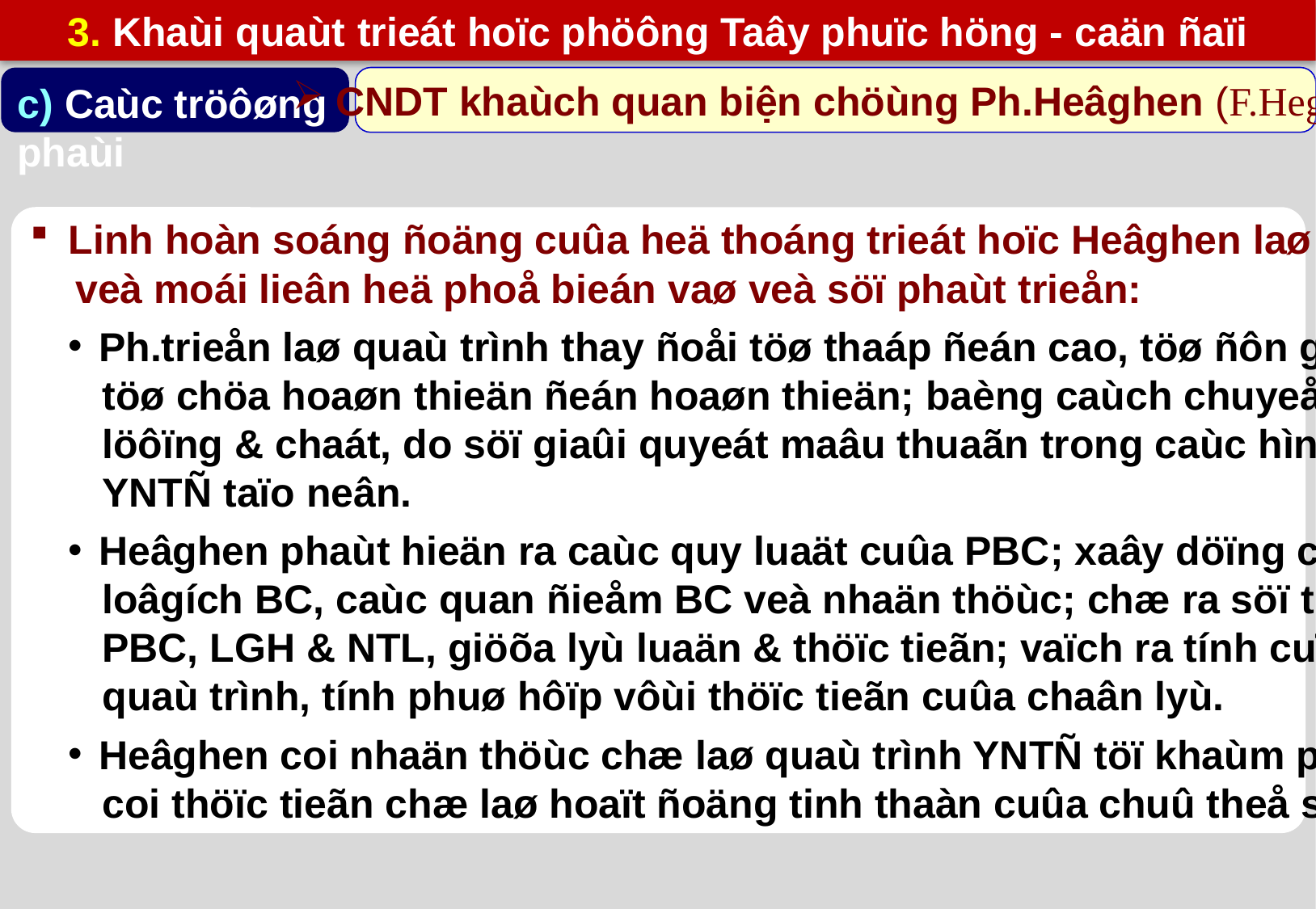

3. Khaùi quaùt trieát hoïc phöông Taây phuïc höng - caän ñaïi
c) Caùc tröôøng phaùi
 CNDT khaùch quan biện chöùng Ph.Heâghen (F.Hegel)
Linh hoàn soáng ñoäng cuûa heä thoáng trieát hoïc Heâghen laø PBC vôùi tö töôûng
    veà moái lieân heä phoå bieán vaø veà söï phaùt trieån:
Ph.trieån laø quaù trình thay ñoåi töø thaáp ñeán cao, töø ñôn giaûn ñeán phöùc taïp,
   töø chöa hoaøn thieän ñeán hoaøn thieän; baèng caùch chuyeån hoùa qua laïi giöõa
   löôïng & chaát, do söï giaûi quyeát maâu thuaãn trong caùc hình thöùc cuï theå cuûa
   YNTÑ taïo neân.
Heâghen phaùt hieän ra caùc quy luaät cuûa PBC; xaây döïng caùc nguyeân taéc
   loâgích BC, caùc quan ñieåm BC veà nhaän thöùc; chæ ra söï thoáng nhaát giöõa
   PBC, LGH & NTL, giöõa lyù luaän & thöïc tieãn; vaïch ra tính cuï theå, tính
   quaù trình, tính phuø hôïp vôùi thöïc tieãn cuûa chaân lyù.
Heâghen coi nhaän thöùc chæ laø quaù trình YNTÑ töï khaùm phaù ra mình;
   coi thöïc tieãn chæ laø hoaït ñoäng tinh thaàn cuûa chuû theå saùng taïo ra tö töôûng.